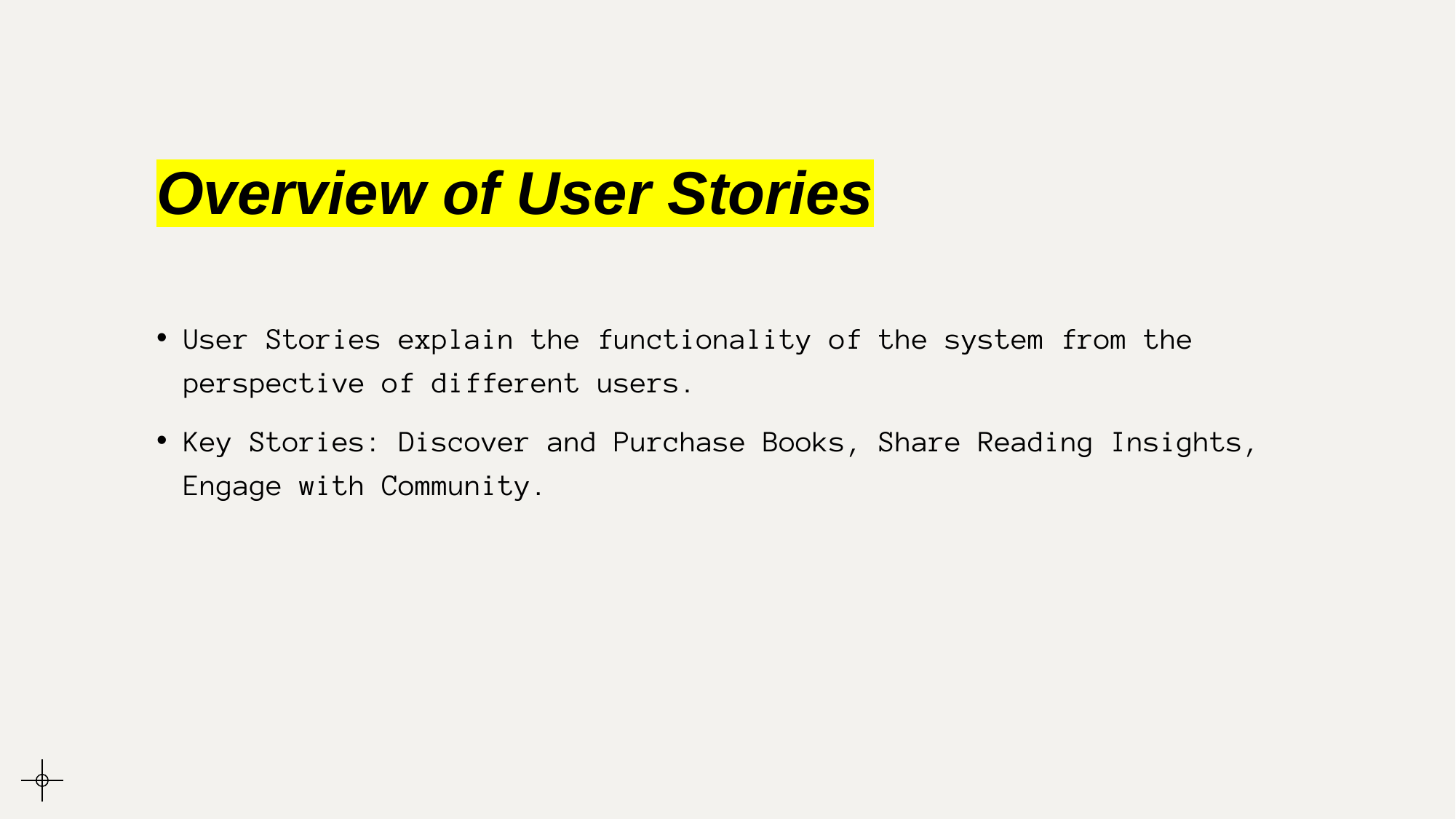

# Overview of User Stories
User Stories explain the functionality of the system from the perspective of different users.
Key Stories: Discover and Purchase Books, Share Reading Insights, Engage with Community.